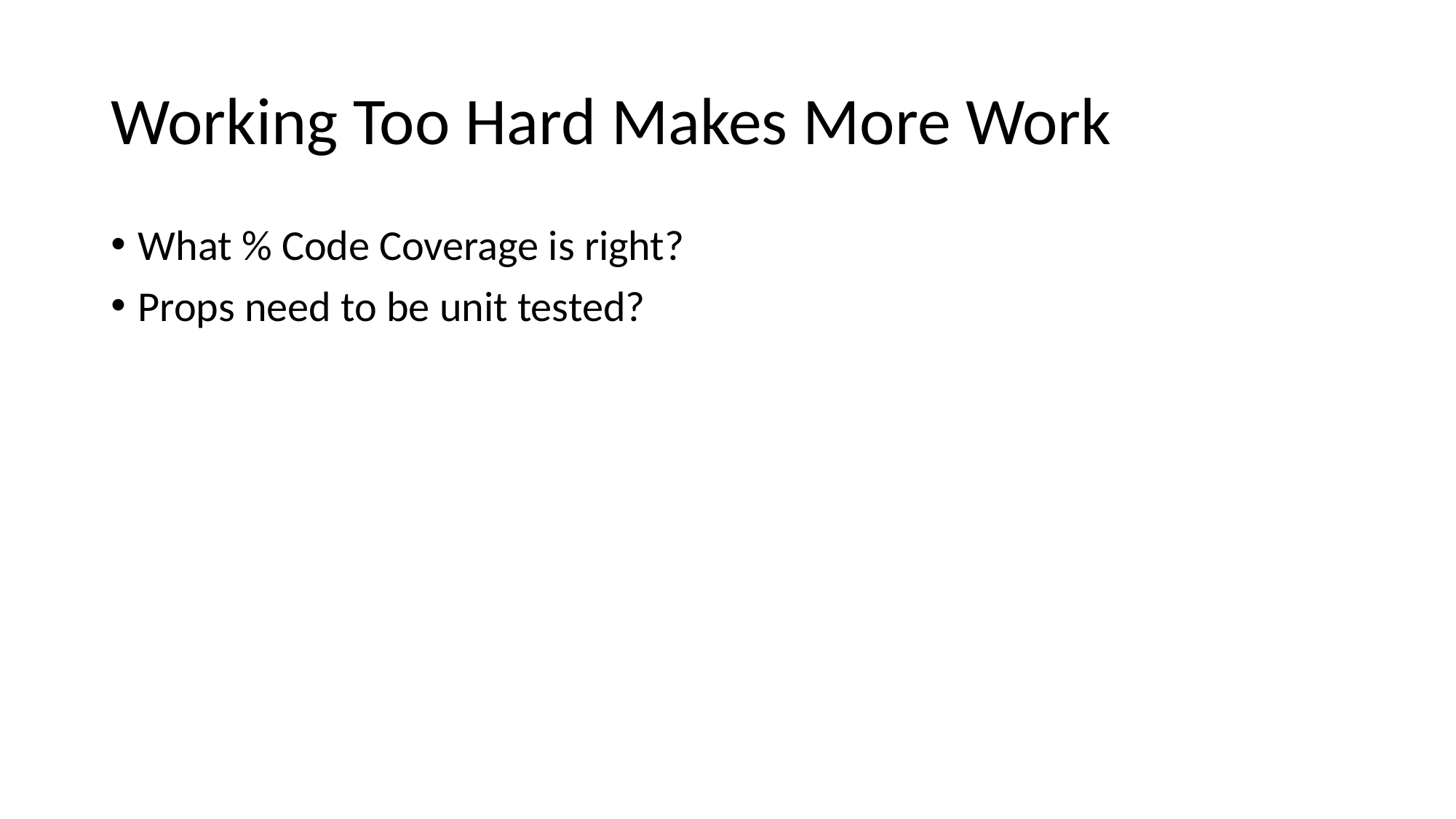

# Working Too Hard Makes More Work
What % Code Coverage is right?
Props need to be unit tested?